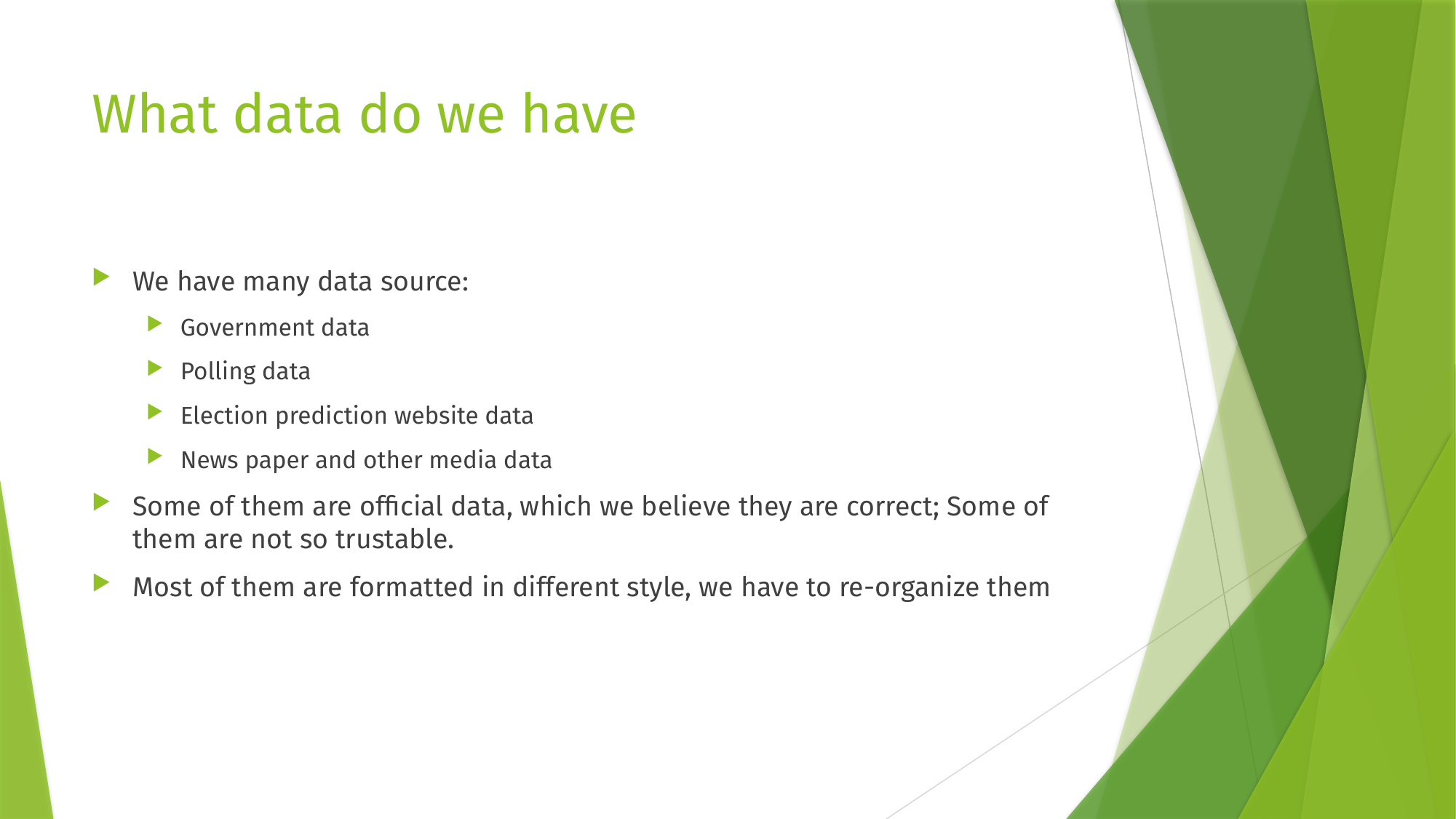

# What data do we have
We have many data source:
Government data
Polling data
Election prediction website data
News paper and other media data
Some of them are official data, which we believe they are correct; Some of them are not so trustable.
Most of them are formatted in different style, we have to re-organize them